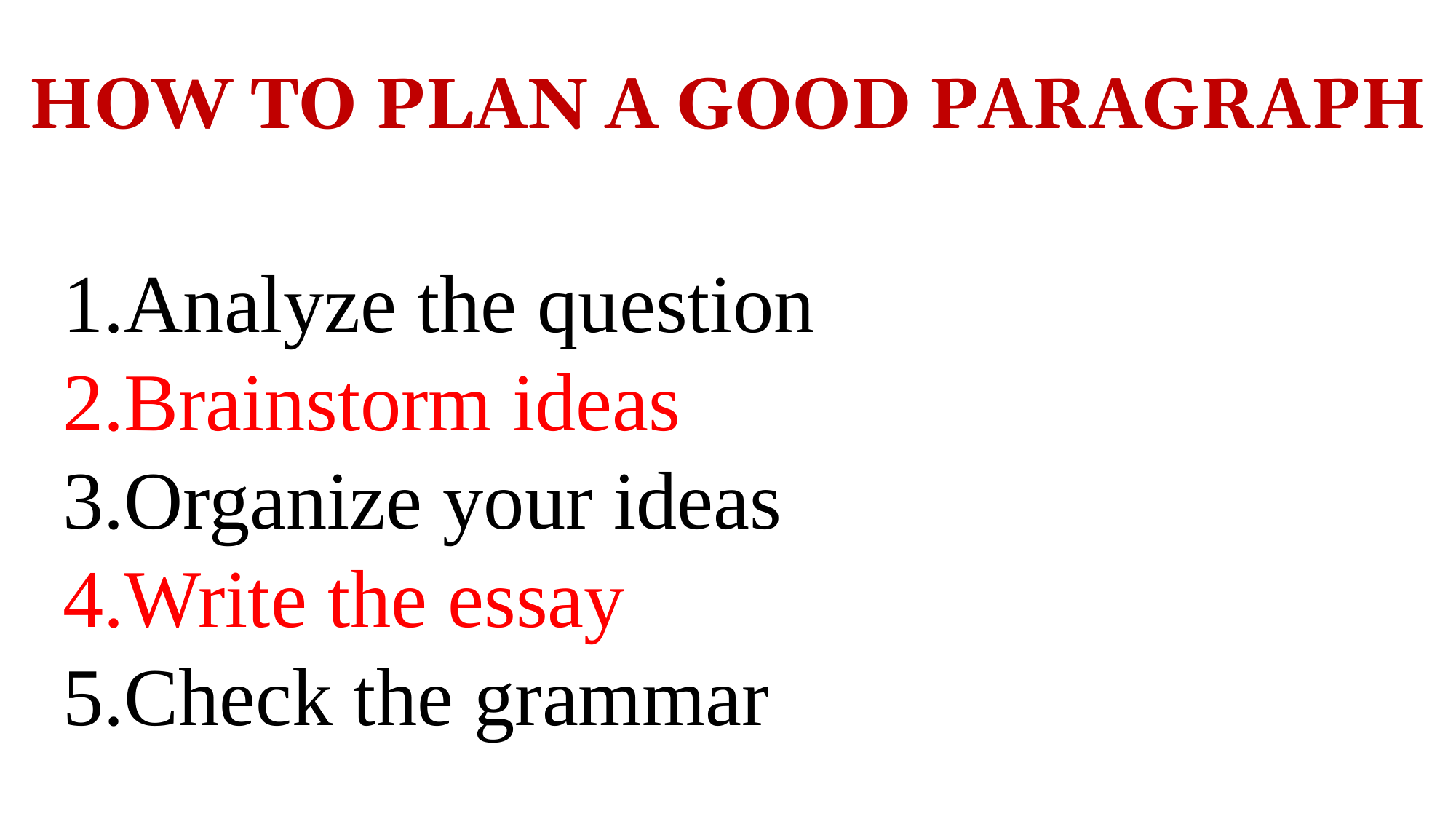

# HOW TO PLAN A GOOD PARAGRAPH
Analyze the question
Brainstorm ideas
Organize your ideas
Write the essay
Check the grammar